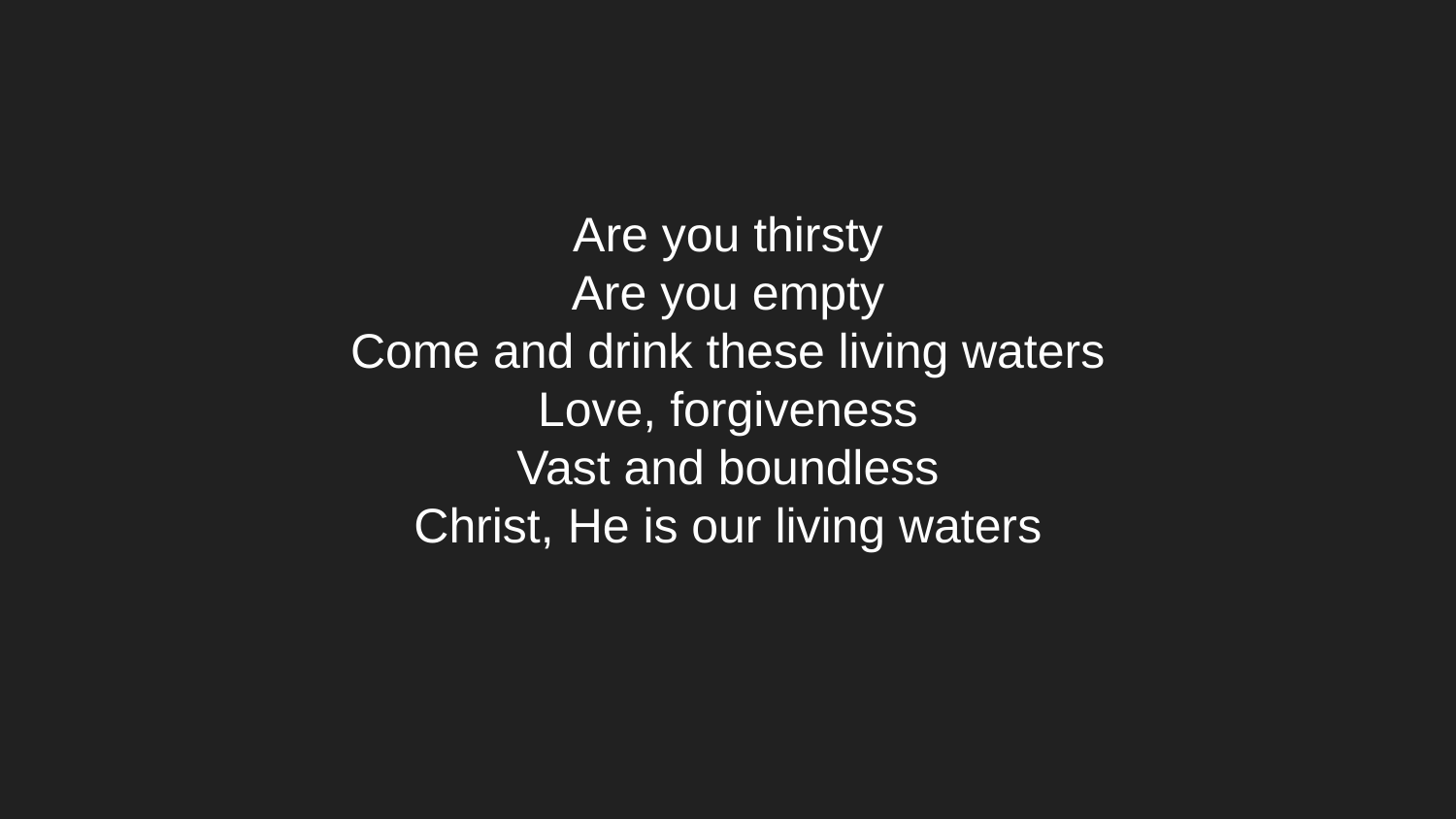

Are you thirsty
Are you empty
Come and drink these living waters
Love, forgiveness
Vast and boundless
Christ, He is our living waters